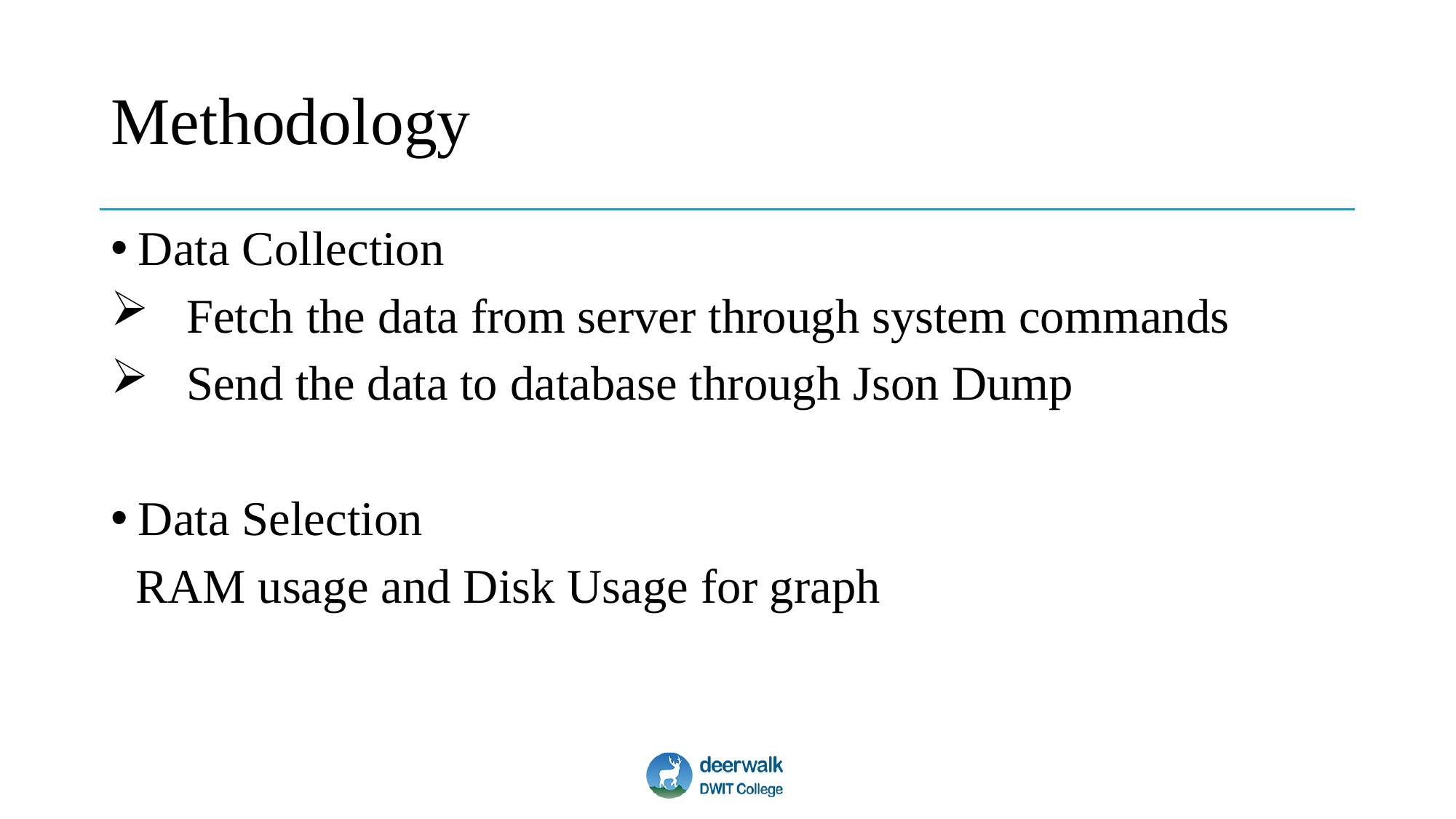

# Methodology
Data Collection
   Fetch the data from server through system commands
   Send the data to database through Json Dump

Data Selection
  RAM usage and Disk Usage for graph